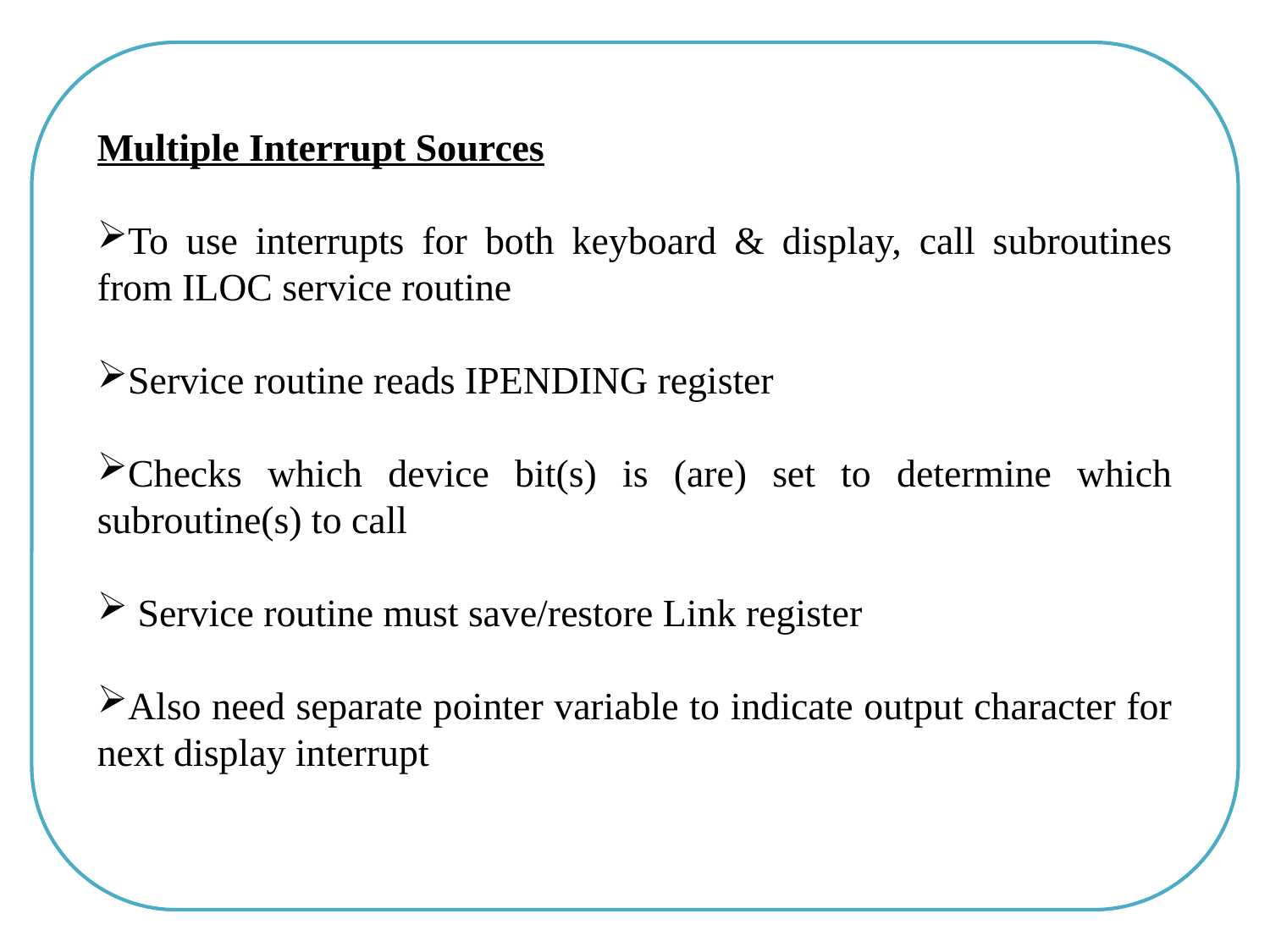

Multiple Interrupt Sources

To use interrupts for both keyboard & display, call subroutines from ILOC service routine

Service routine reads IPENDING register

Checks which device bit(s) is (are) set to determine which subroutine(s) to call

 Service routine must save/restore Link register

Also need separate pointer variable to indicate output character for next display interrupt